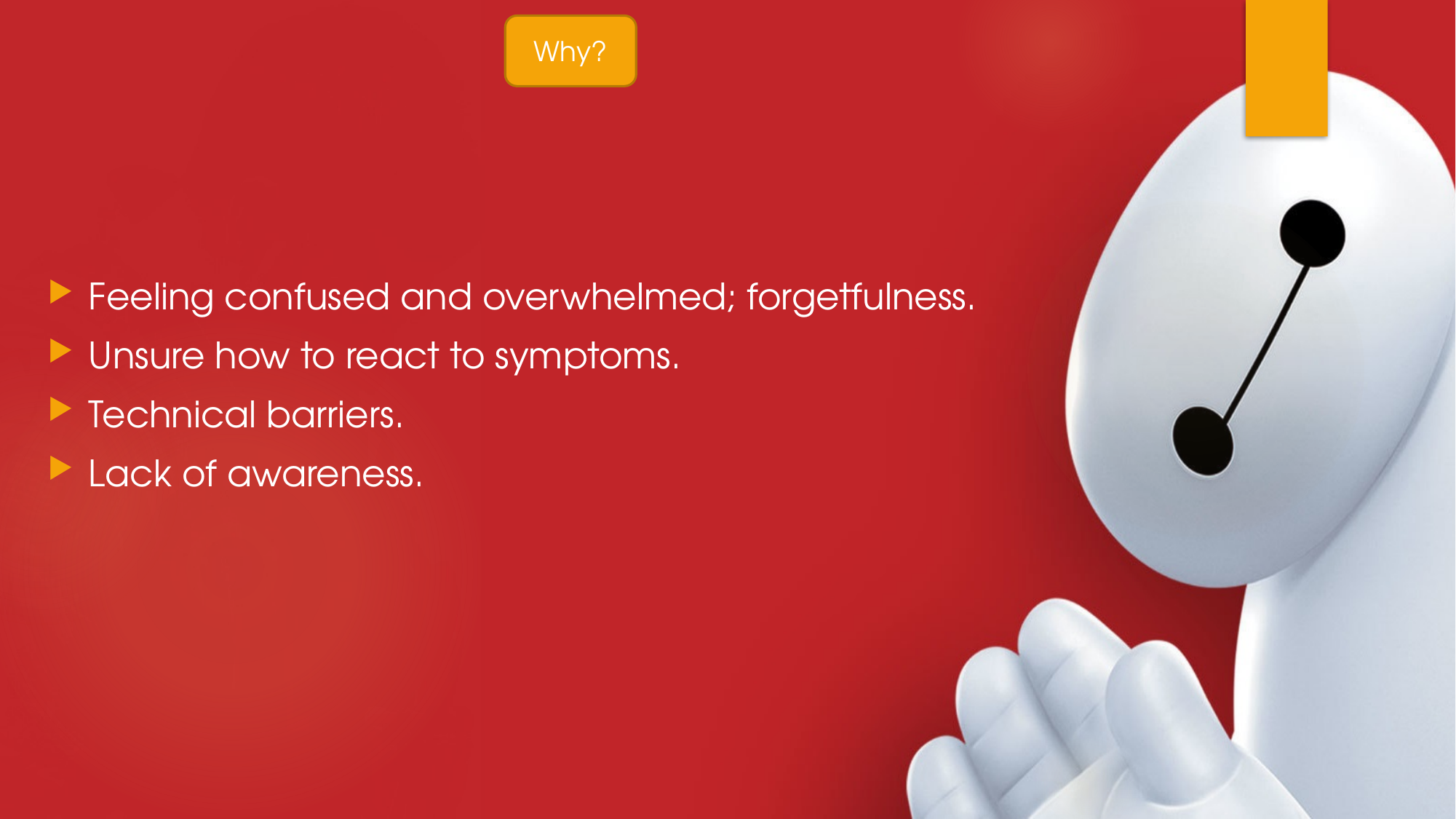

Why?

Feeling confused and overwhelmed; forgetfulness.
Unsure how to react to symptoms.
Technical barriers.
Lack of awareness.